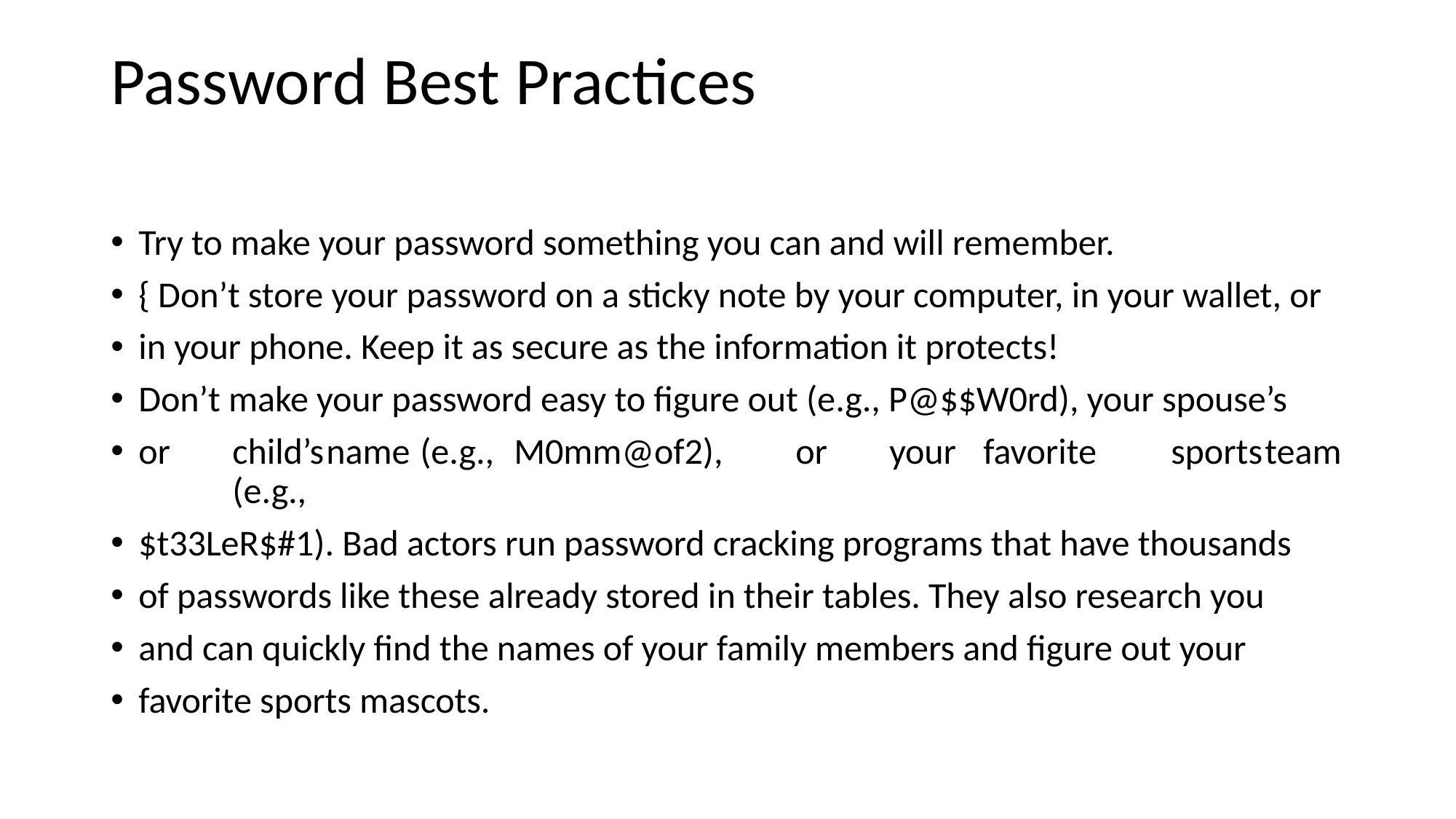

# Password Best Practices
Try to make your password something you can and will remember.
{ Don’t store your password on a sticky note by your computer, in your wallet, or
in your phone. Keep it as secure as the information it protects!
Don’t make your password easy to figure out (e.g., P@$$W0rd), your spouse’s
or	child’s	name	(e.g.,	M0mm@of2),	or	your	favorite	sports	team	(e.g.,
$t33LeR$#1). Bad actors run password cracking programs that have thousands
of passwords like these already stored in their tables. They also research you
and can quickly find the names of your family members and figure out your
favorite sports mascots.